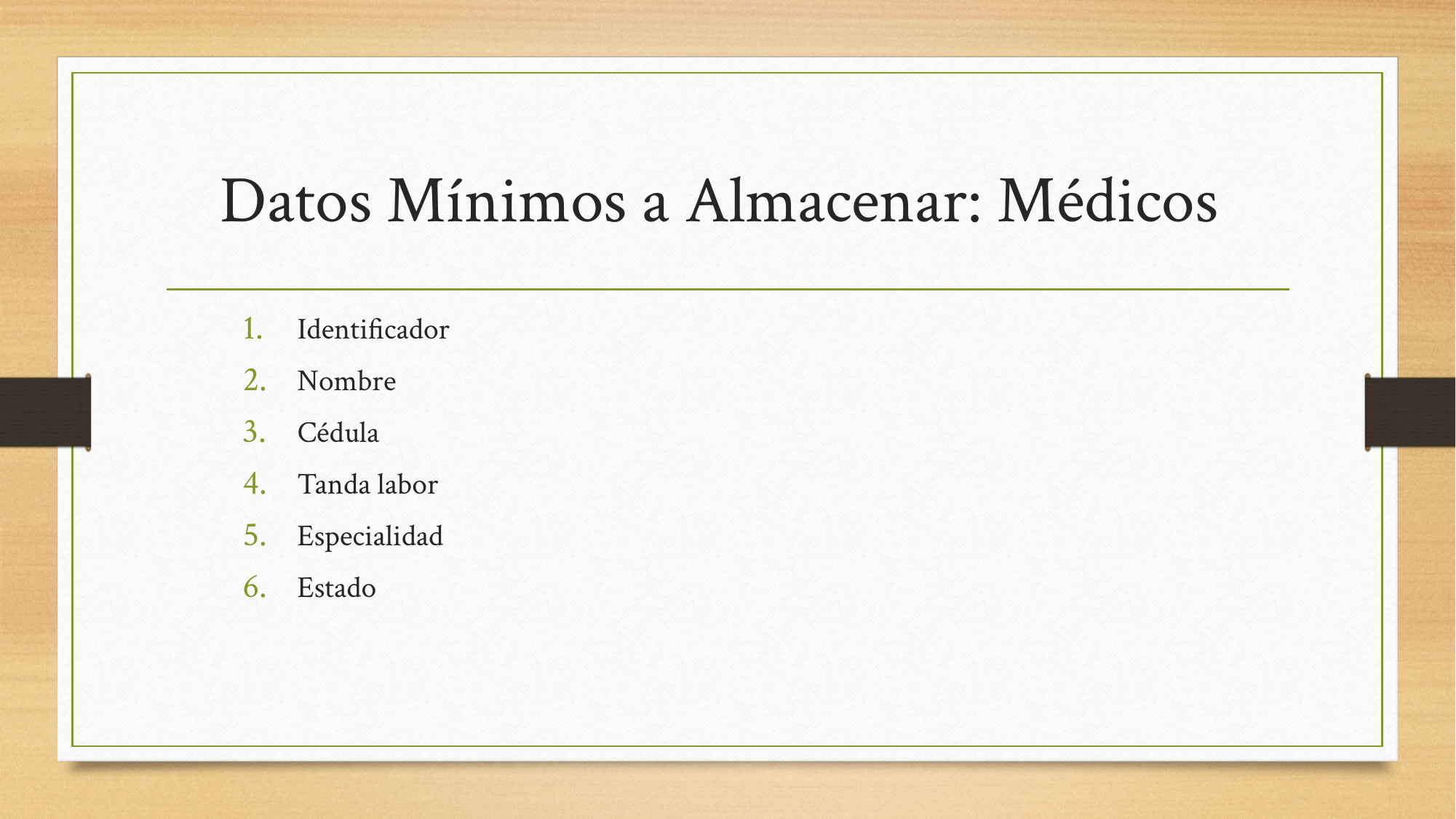

# Datos Mínimos a Almacenar: Médicos
Identificador
Nombre
Cédula
Tanda labor
Especialidad
Estado